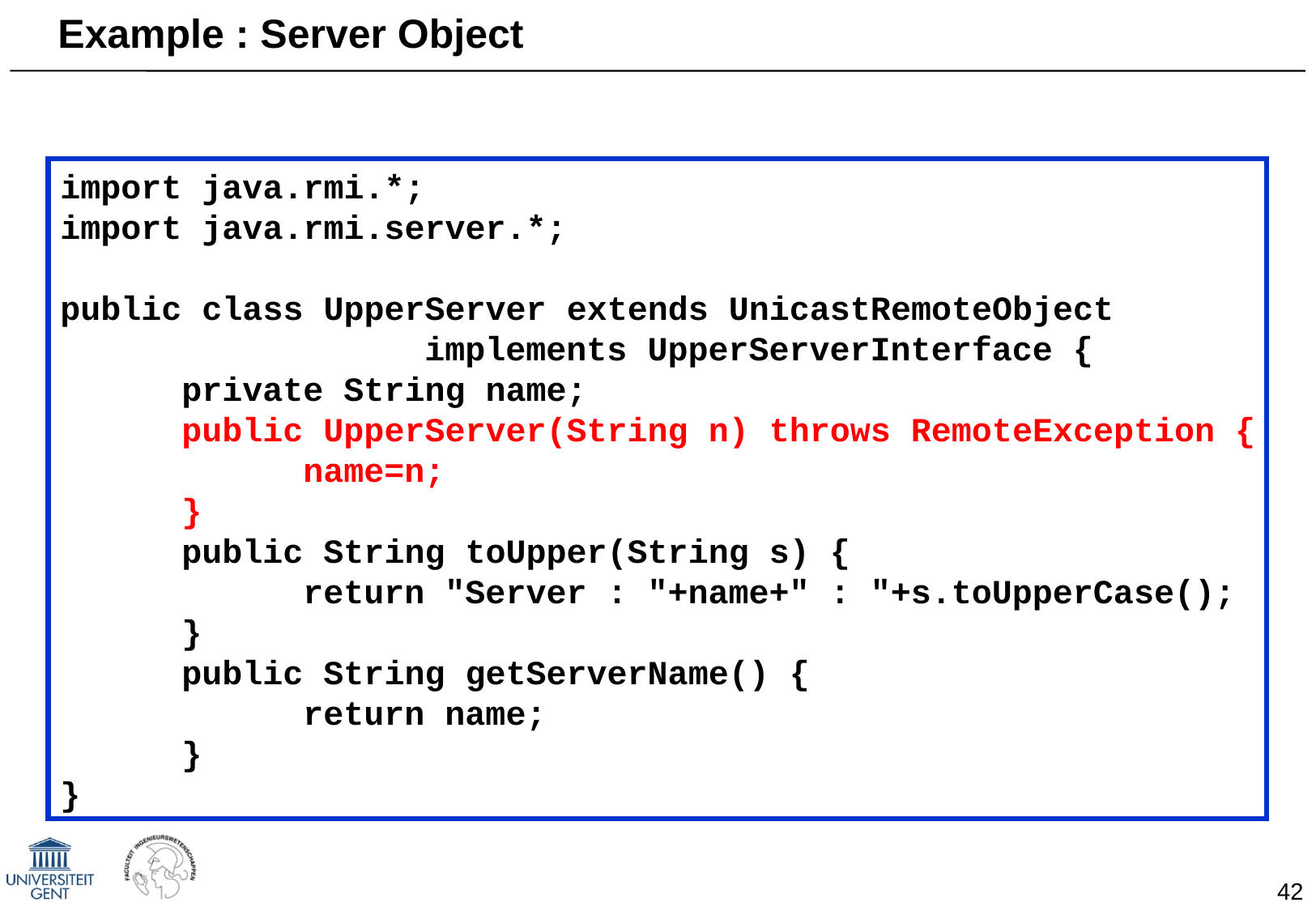

# Example : Server Object
import java.rmi.*;
import java.rmi.server.*;

public class UpperServer extends UnicastRemoteObject
			implements UpperServerInterface {
	private String name;
	public UpperServer(String n) throws RemoteException {
		name=n;
	}
	public String toUpper(String s) {
		return "Server : "+name+" : "+s.toUpperCase();
	}
	public String getServerName() {
		return name;
	}
}
42